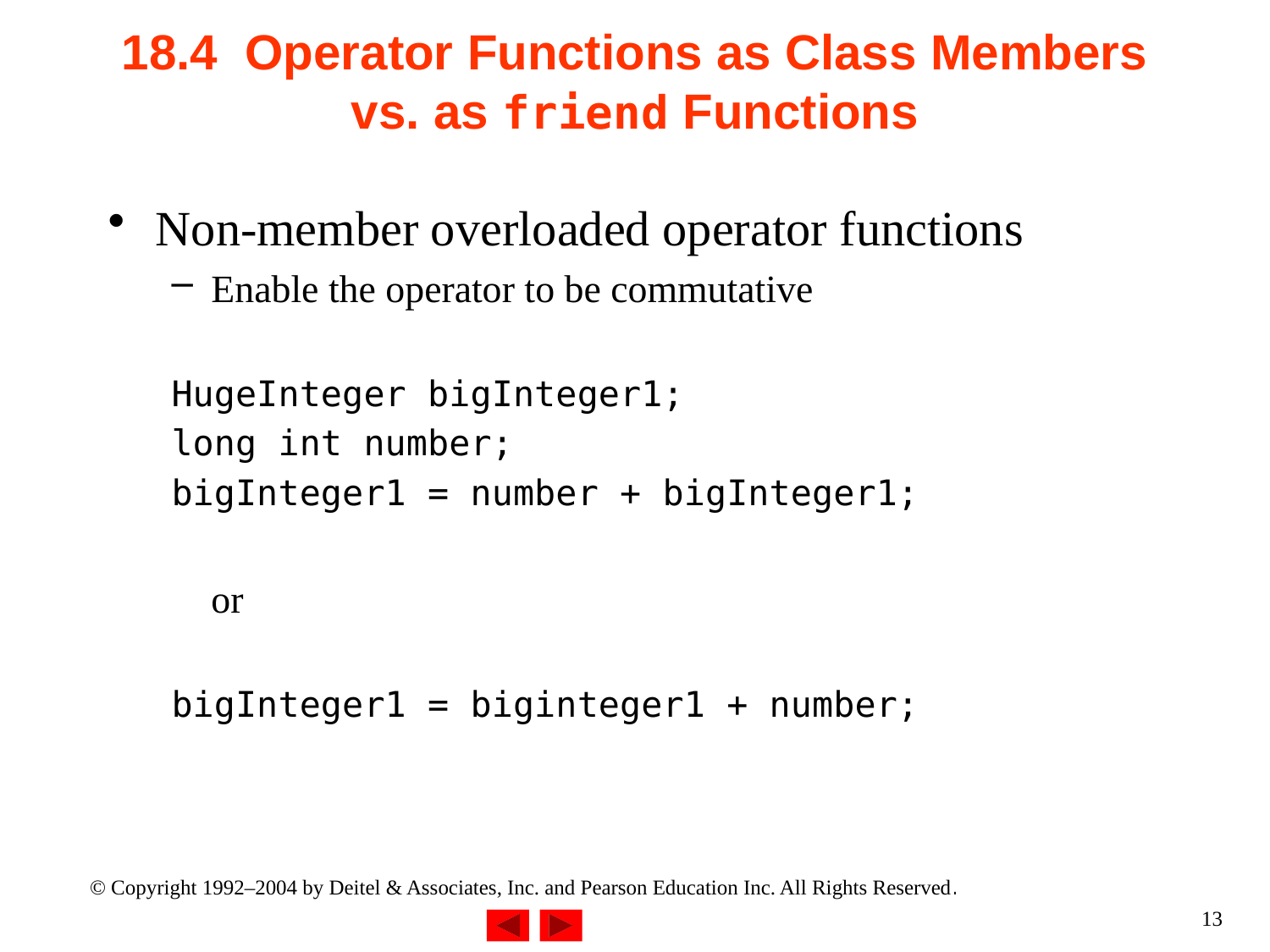

# 18.4  Operator Functions as Class Members vs. as friend Functions
Non-member overloaded operator functions
Enable the operator to be commutative

HugeInteger bigInteger1;
long int number;
bigInteger1 = number + bigInteger1;

	or

bigInteger1 = biginteger1 + number;